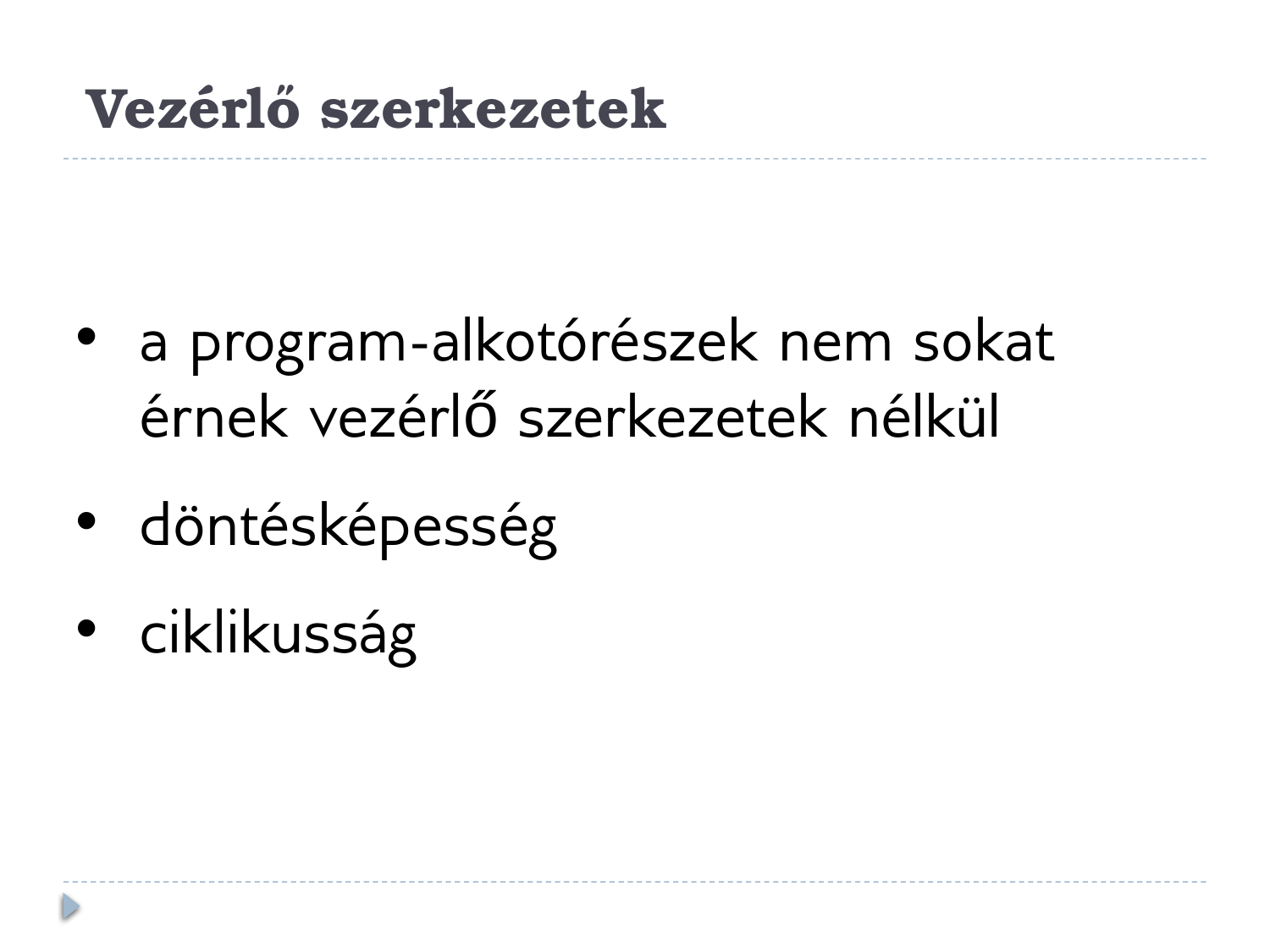

# Vezérlő szerkezetek

a program-alkotórészek nem sokat érnek vezérlő szerkezetek nélkül
döntésképesség
ciklikusság